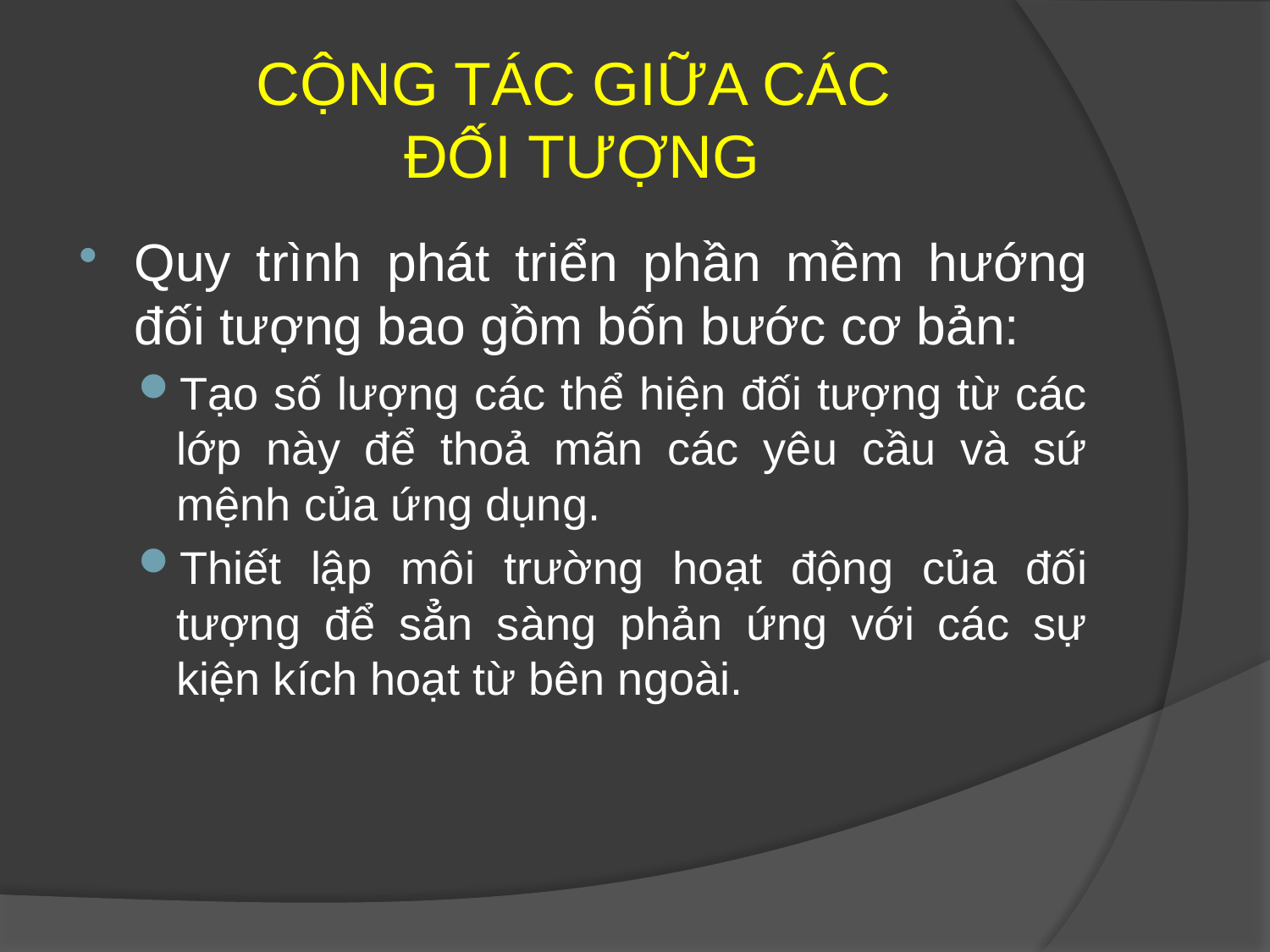

# CỘNG TÁC GIỮA CÁC ĐỐI TƯỢNG
Quy trình phát triển phần mềm hướng đối tượng bao gồm bốn bước cơ bản:
Tạo số lượng các thể hiện đối tượng từ các lớp này để thoả mãn các yêu cầu và sứ mệnh của ứng dụng.
Thiết lập môi trường hoạt động của đối tượng để sẳn sàng phản ứng với các sự kiện kích hoạt từ bên ngoài.